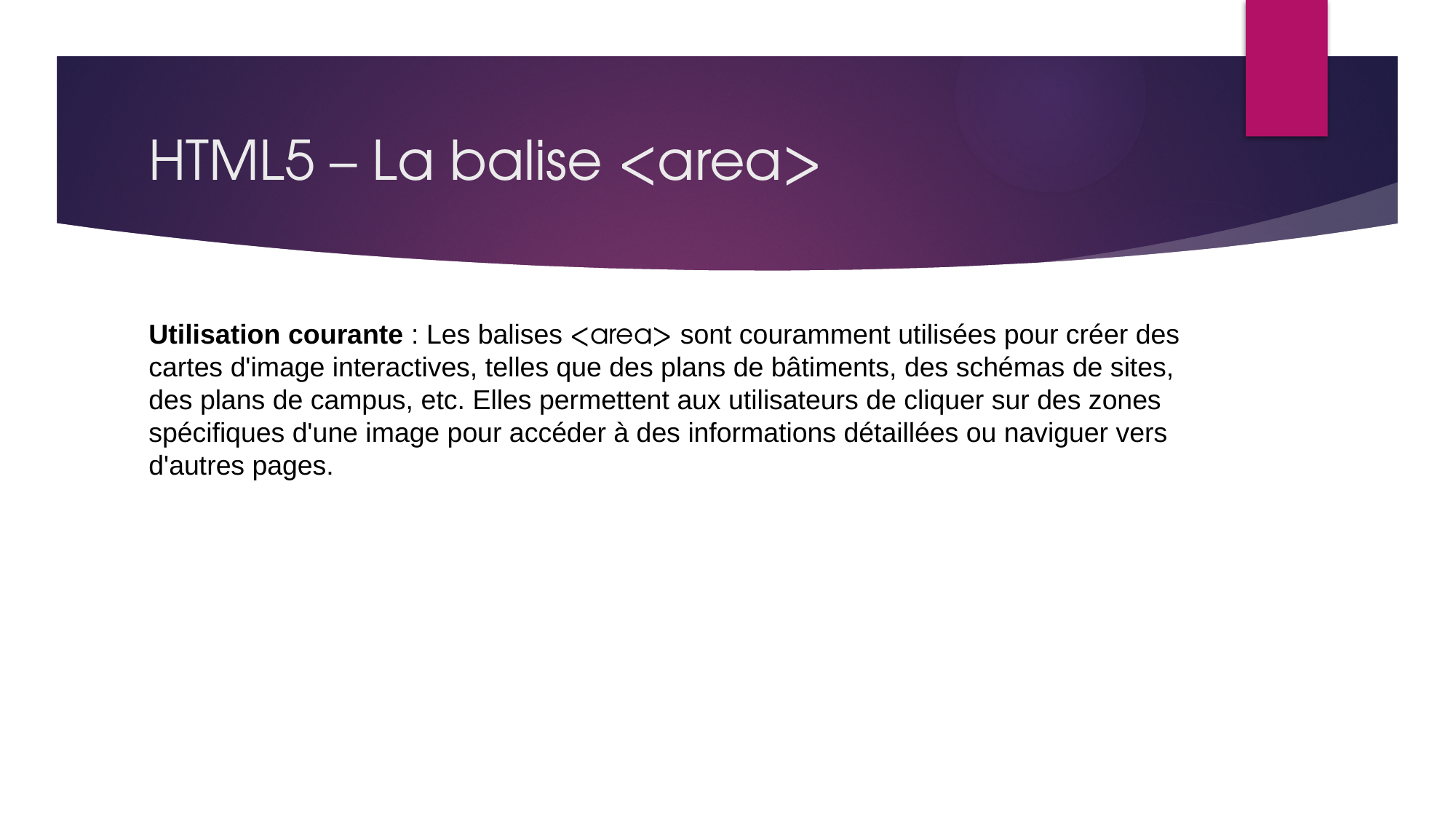

# HTML5 – La balise <area>
Utilisation courante : Les balises <area> sont couramment utilisées pour créer des cartes d'image interactives, telles que des plans de bâtiments, des schémas de sites, des plans de campus, etc. Elles permettent aux utilisateurs de cliquer sur des zones spécifiques d'une image pour accéder à des informations détaillées ou naviguer vers d'autres pages.